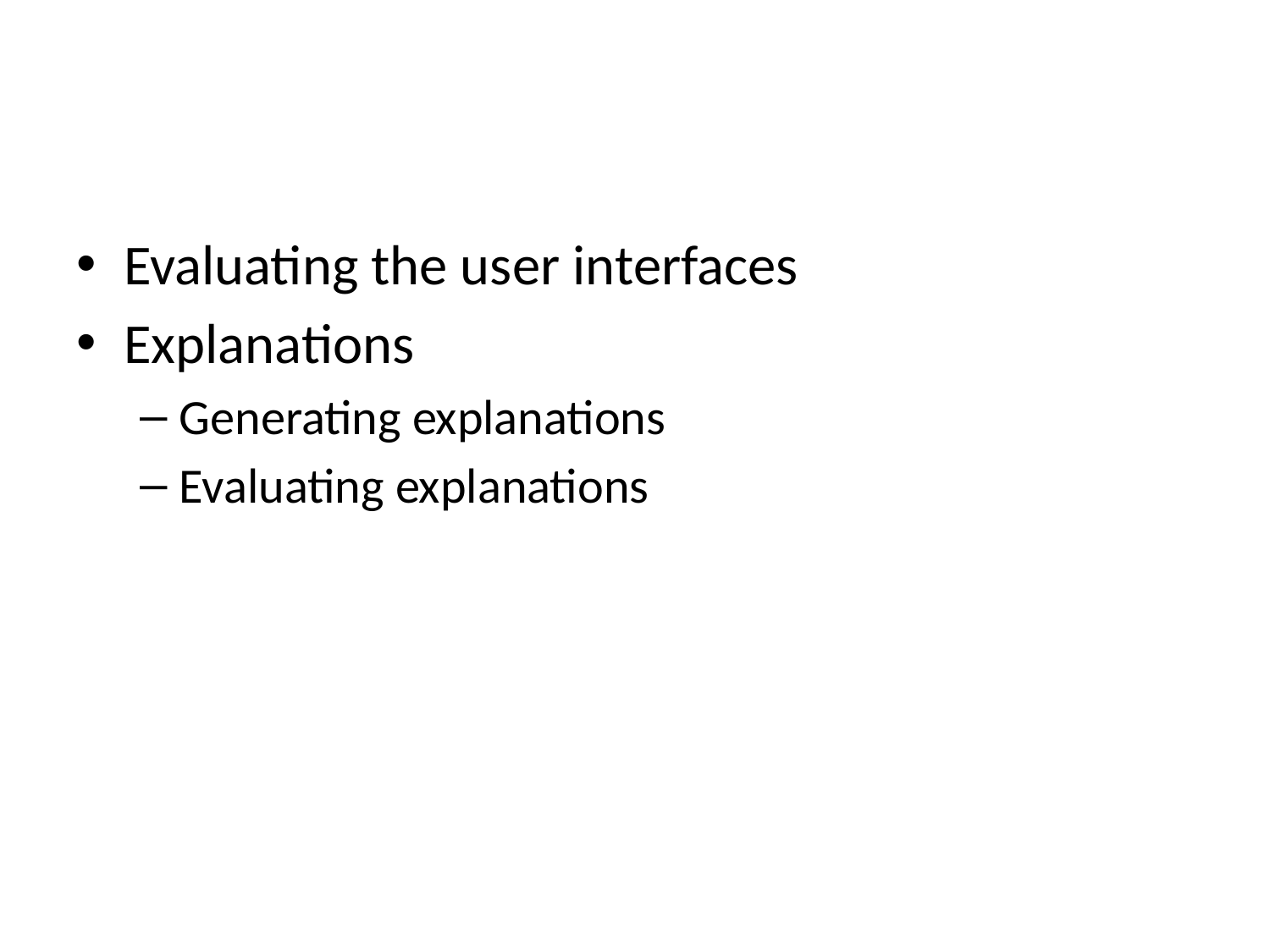

#
Evaluating the user interfaces
Explanations
Generating explanations
Evaluating explanations